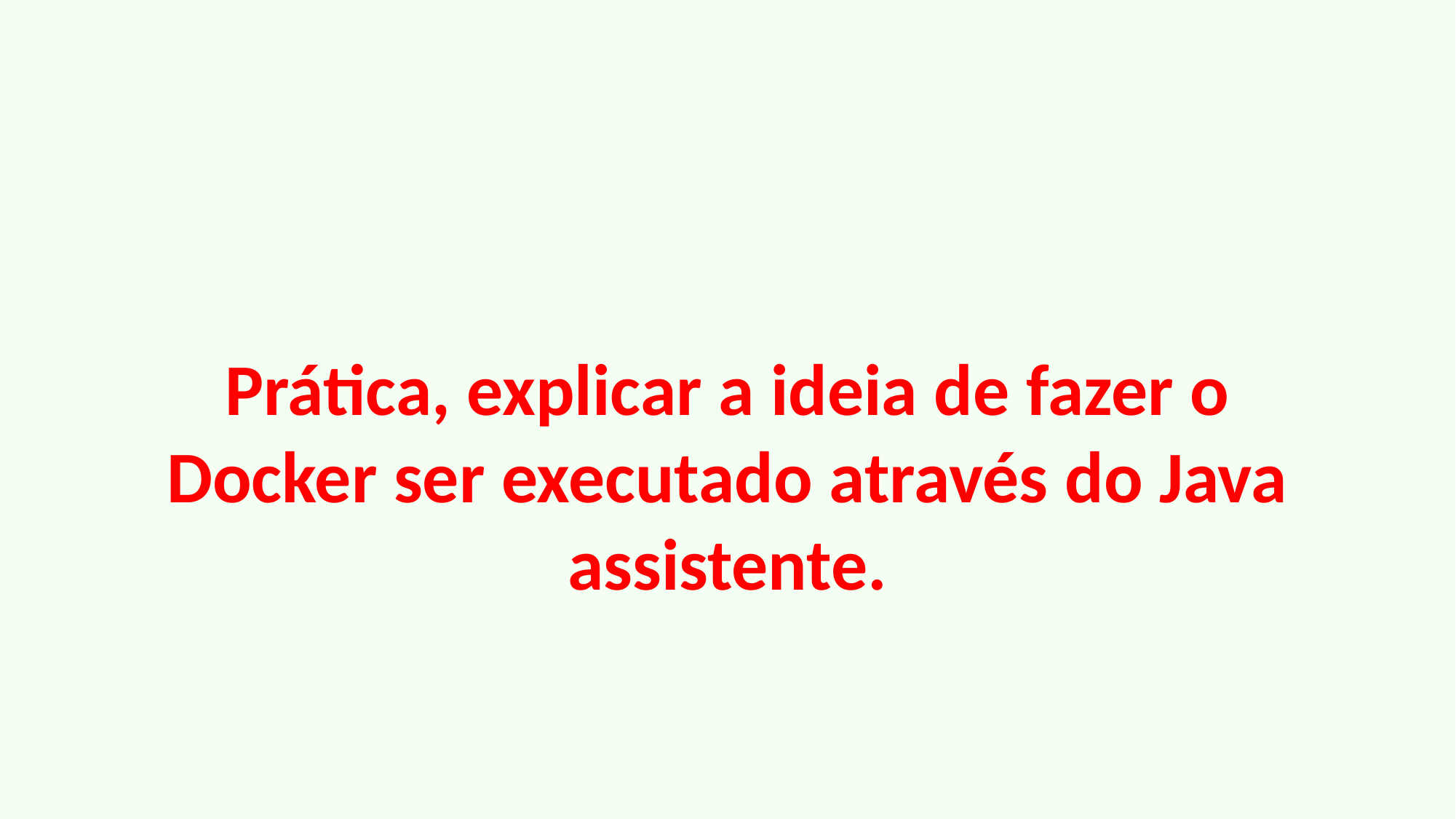

Prática, explicar a ideia de fazer o Docker ser executado através do Java assistente.